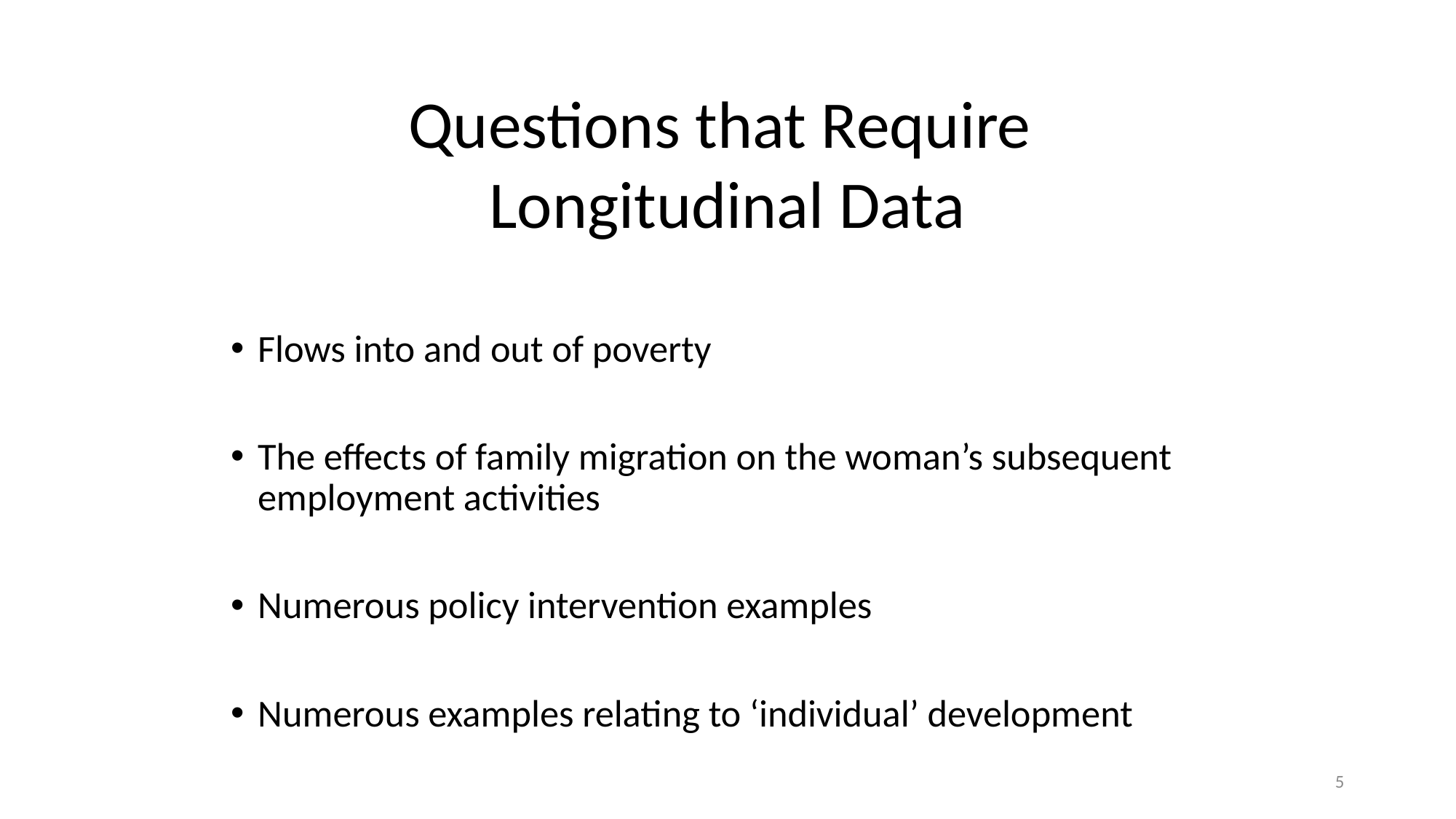

Questions that Require
Longitudinal Data

Flows into and out of poverty

The effects of family migration on the woman’s subsequent employment activities

Numerous policy intervention examples

Numerous examples relating to ‘individual’ development
5